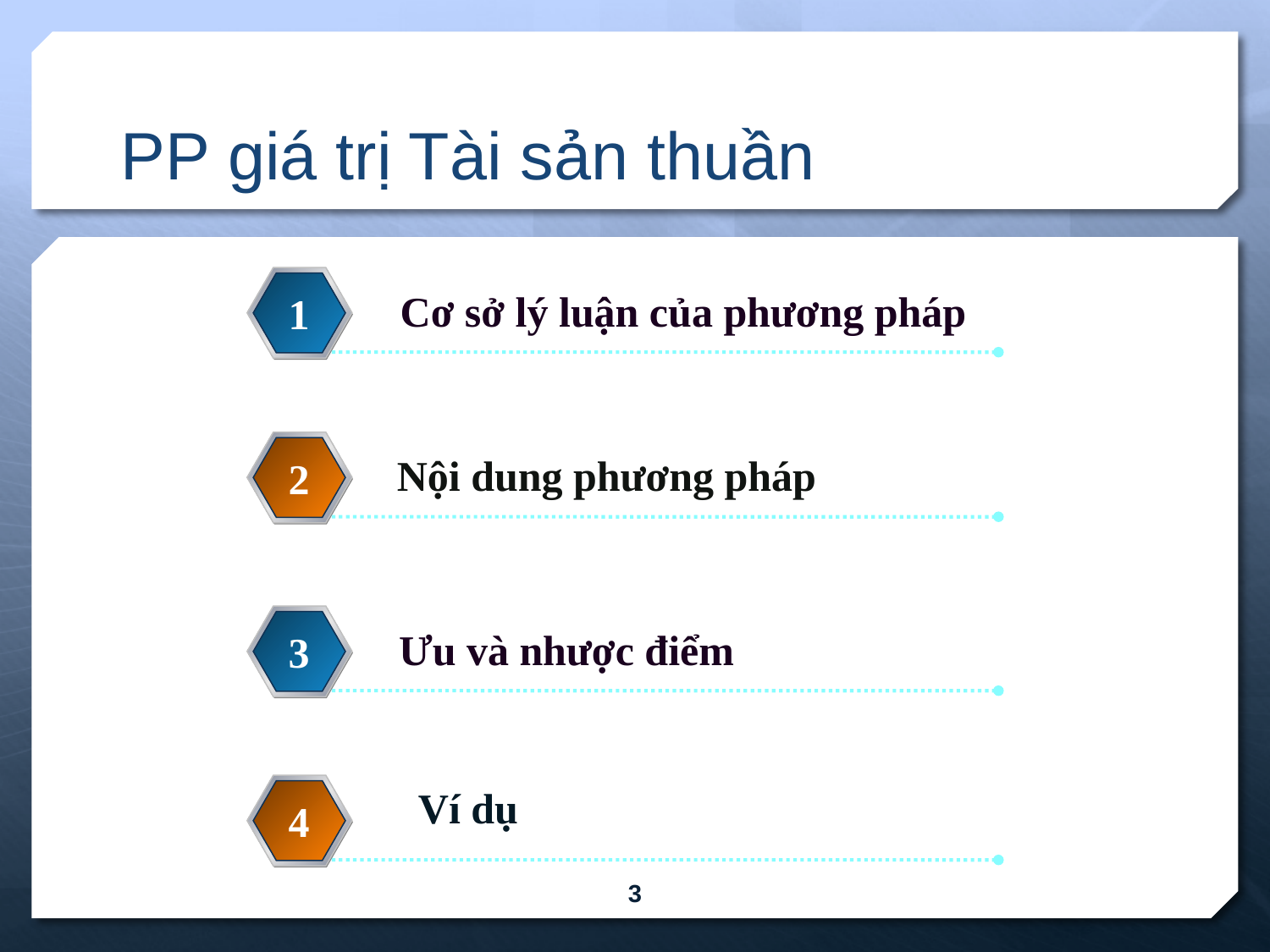

# PP giá trị Tài sản thuần

Cơ sở lý luận của phương pháp
1

Nội dung phương pháp
2

Ưu và nhược điểm
3

4

Ví dụ
3